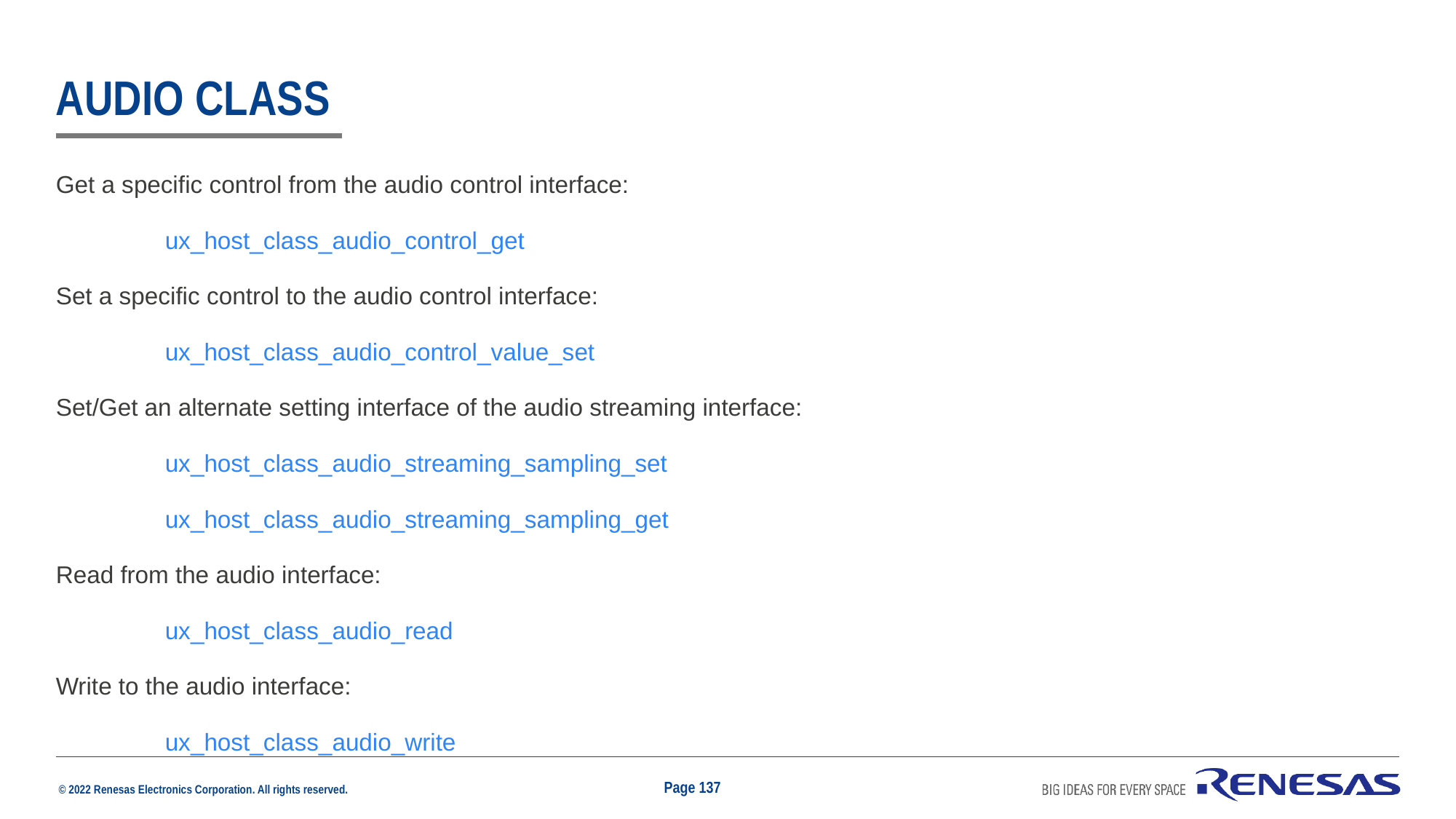

# Audio class
Get a specific control from the audio control interface:
	ux_host_class_audio_control_get
Set a specific control to the audio control interface:
	ux_host_class_audio_control_value_set
Set/Get an alternate setting interface of the audio streaming interface:
	ux_host_class_audio_streaming_sampling_set
	ux_host_class_audio_streaming_sampling_get
Read from the audio interface:
	ux_host_class_audio_read
Write to the audio interface:
	ux_host_class_audio_write